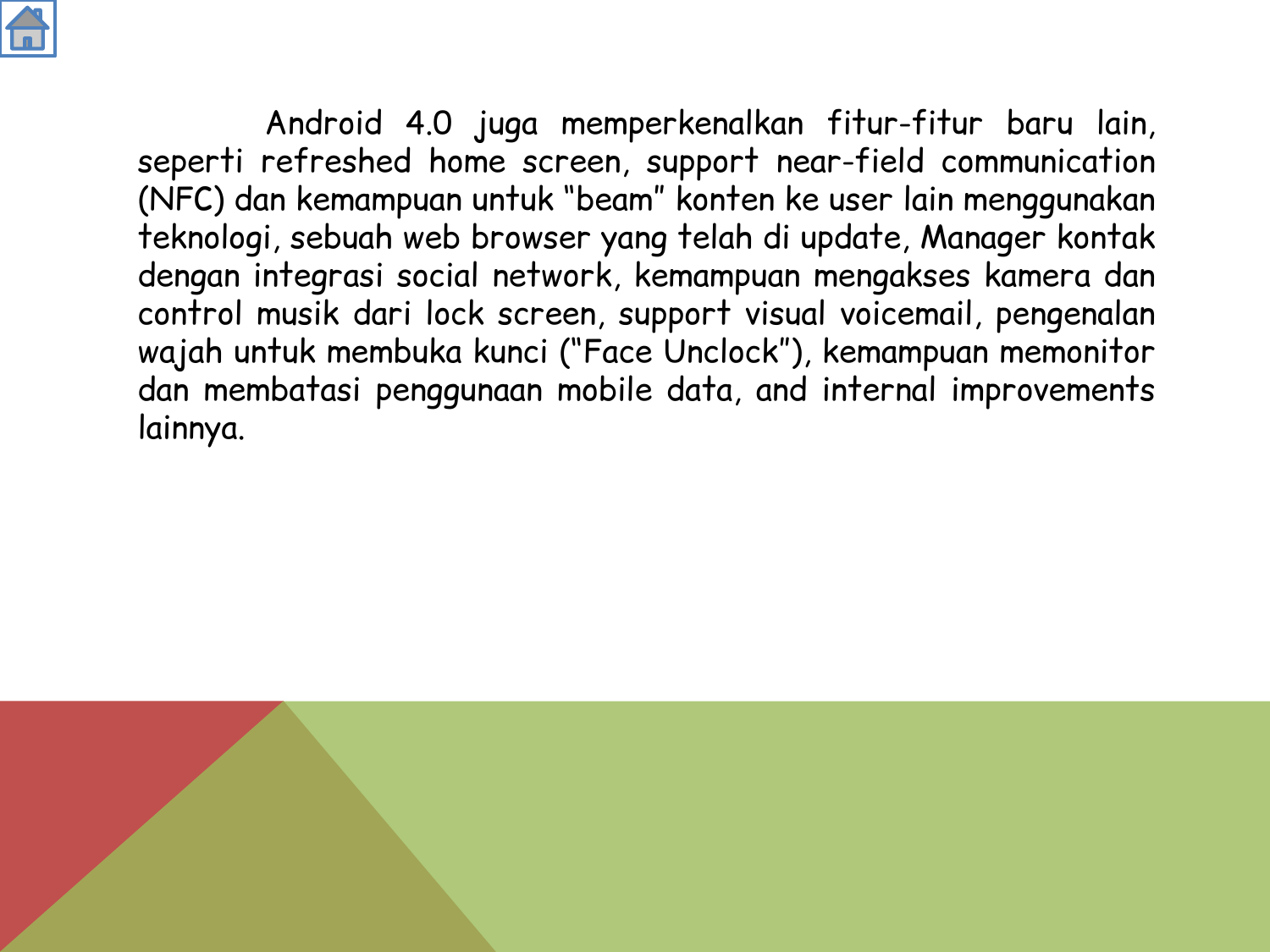

Android 4.0 juga memperkenalkan fitur-fitur baru lain, seperti refreshed home screen, support near-field communication (NFC) dan kemampuan untuk “beam” konten ke user lain menggunakan teknologi, sebuah web browser yang telah di update, Manager kontak dengan integrasi social network, kemampuan mengakses kamera dan control musik dari lock screen, support visual voicemail, pengenalan wajah untuk membuka kunci (“Face Unclock”), kemampuan memonitor dan membatasi penggunaan mobile data, and internal improvements lainnya.